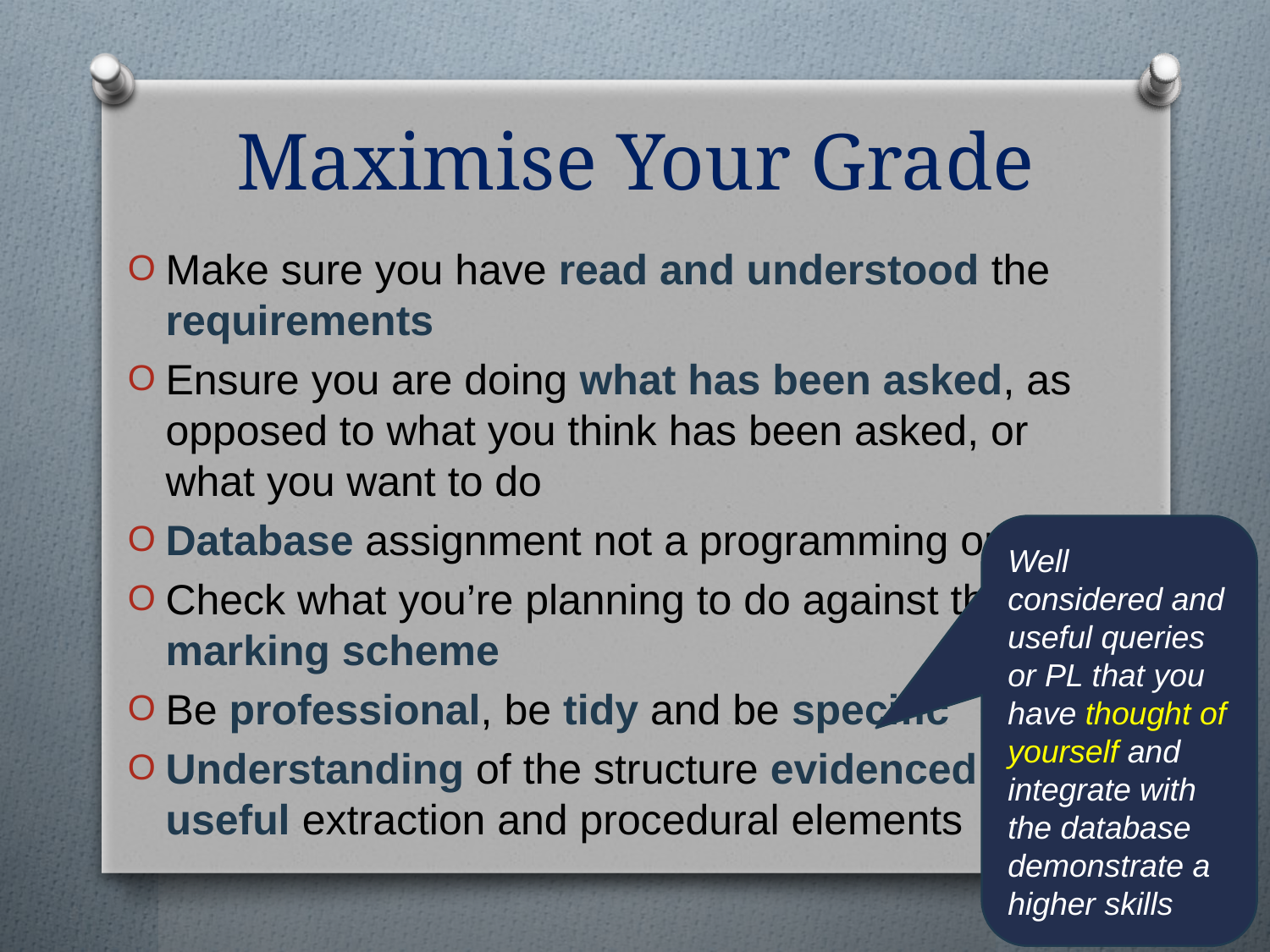

# Maximise Your Grade
Make sure you have read and understood the requirements
Ensure you are doing what has been asked, as opposed to what you think has been asked, or what you want to do
Database assignment not a programming one
Check what you’re planning to do against the marking scheme
Be professional, be tidy and be specific
Understanding of the structure evidenced by      useful extraction and procedural elements
Well considered and useful queries or PL that you have thought of yourself and integrate with the database demonstrate a higher skills